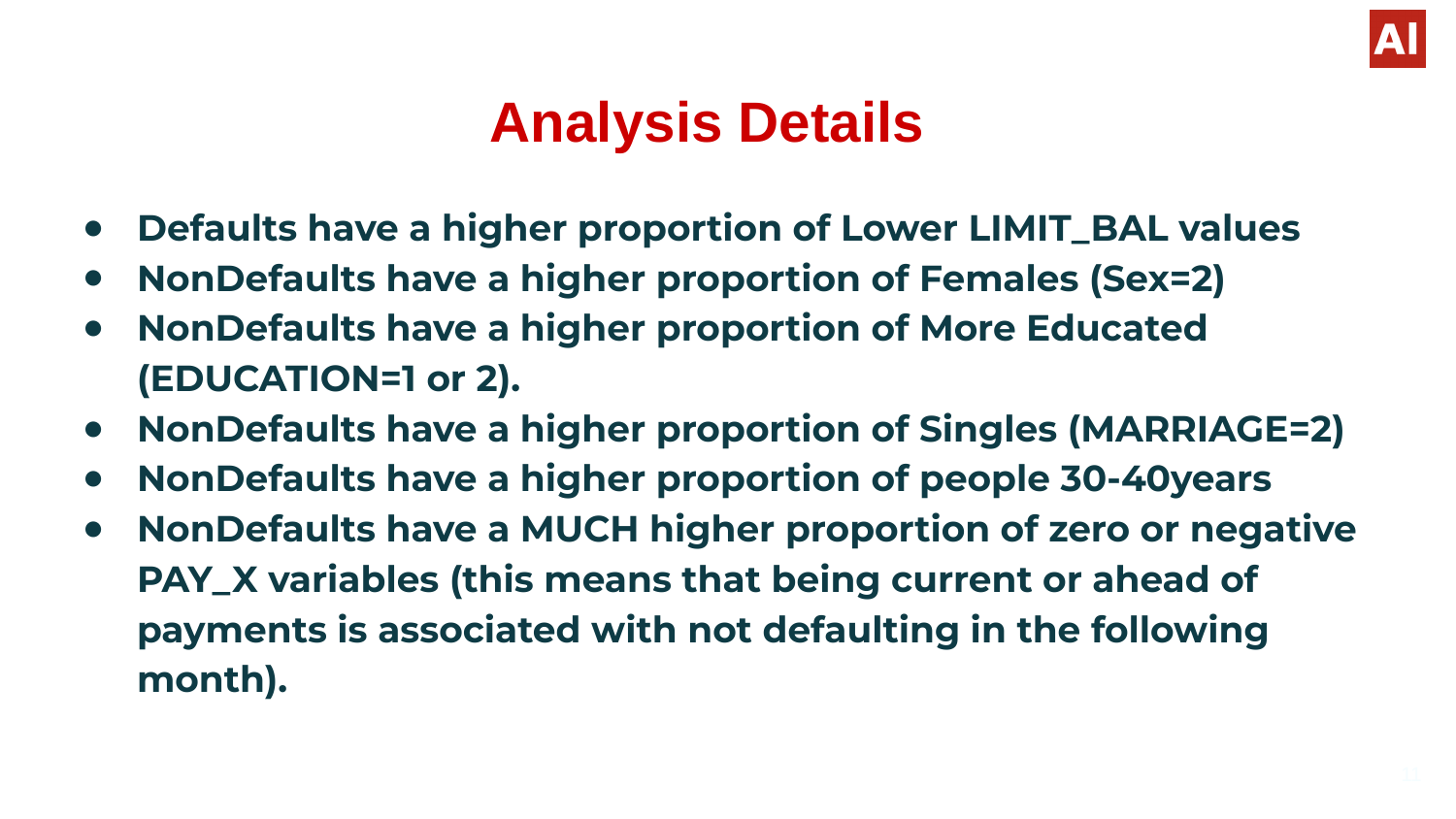

# Analysis Details
Defaults have a higher proportion of Lower LIMIT_BAL values
NonDefaults have a higher proportion of Females (Sex=2)
NonDefaults have a higher proportion of More Educated (EDUCATION=1 or 2).
NonDefaults have a higher proportion of Singles (MARRIAGE=2)
NonDefaults have a higher proportion of people 30-40years
NonDefaults have a MUCH higher proportion of zero or negative PAY_X variables (this means that being current or ahead of payments is associated with not defaulting in the following month).

11